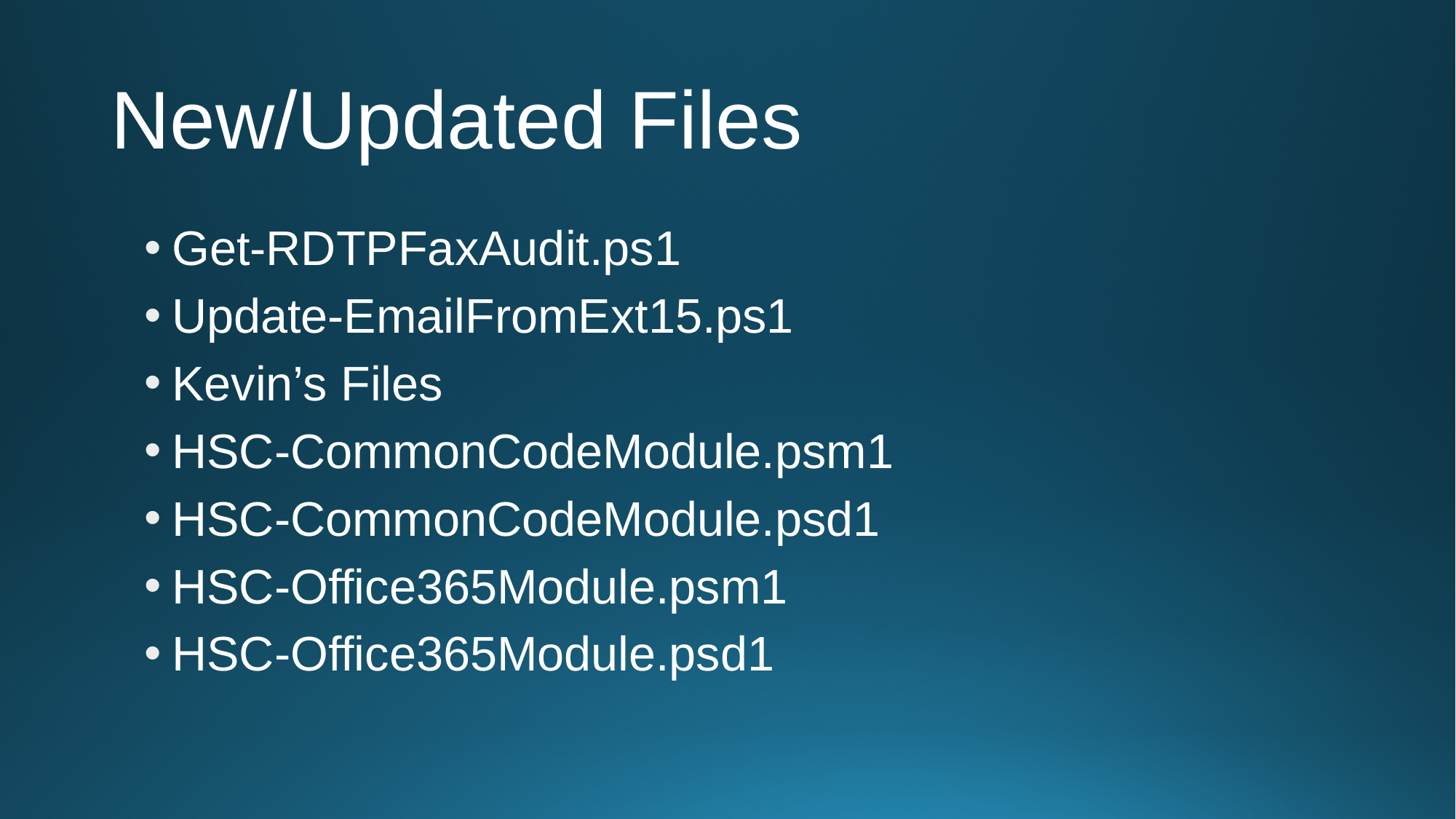

# New/Updated Files
Get-RDTPFaxAudit.ps1
Update-EmailFromExt15.ps1
Kevin’s Files
HSC-CommonCodeModule.psm1
HSC-CommonCodeModule.psd1
HSC-Office365Module.psm1
HSC-Office365Module.psd1